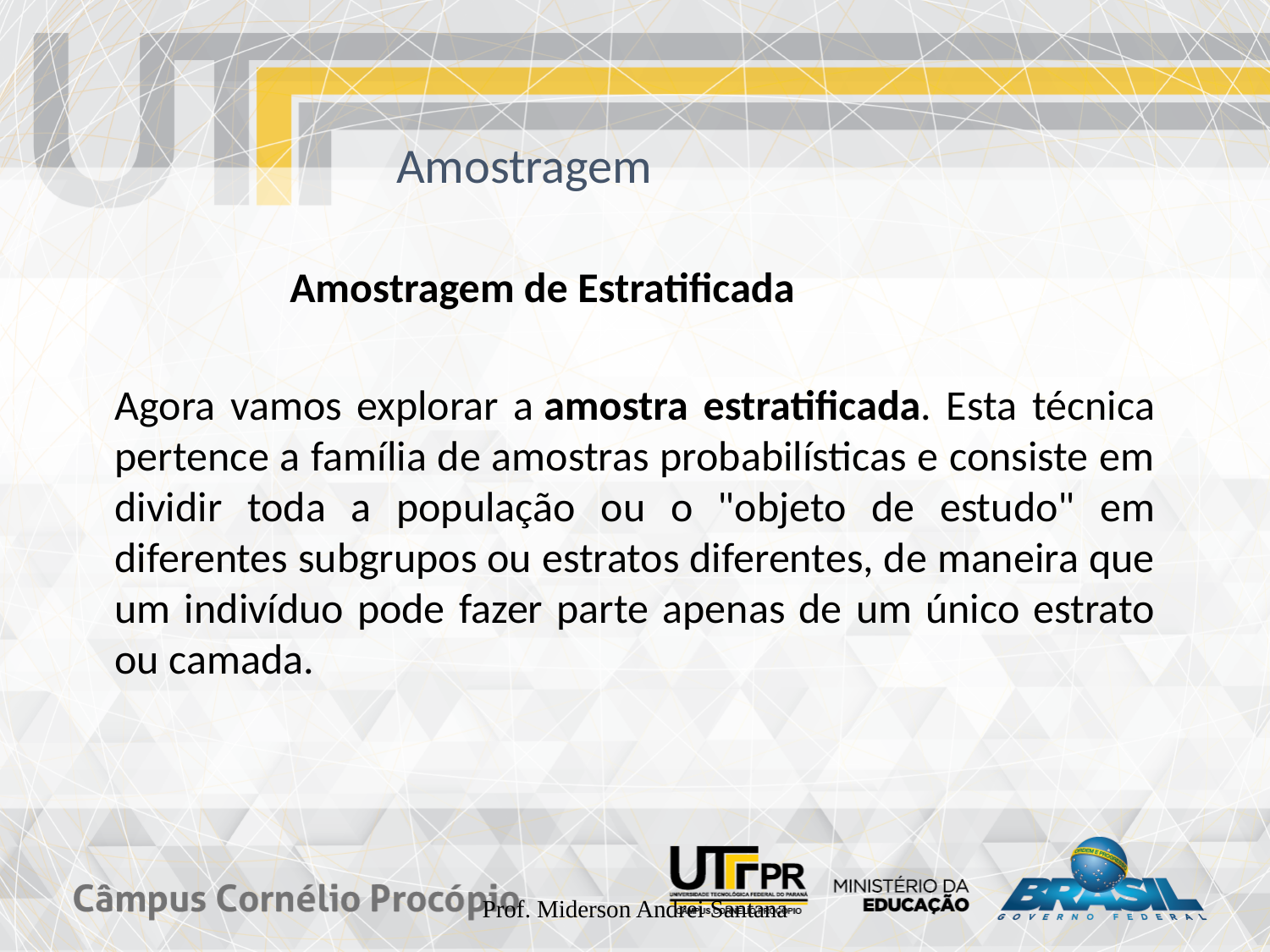

#
Amostragem
Amostragem de Estratificada
Agora vamos explorar a amostra estratificada. Esta técnica pertence a família de amostras probabilísticas e consiste em dividir toda a população ou o "objeto de estudo" em diferentes subgrupos ou estratos diferentes, de maneira que um indivíduo pode fazer parte apenas de um único estrato ou camada.
Prof. Miderson Andrei Santana